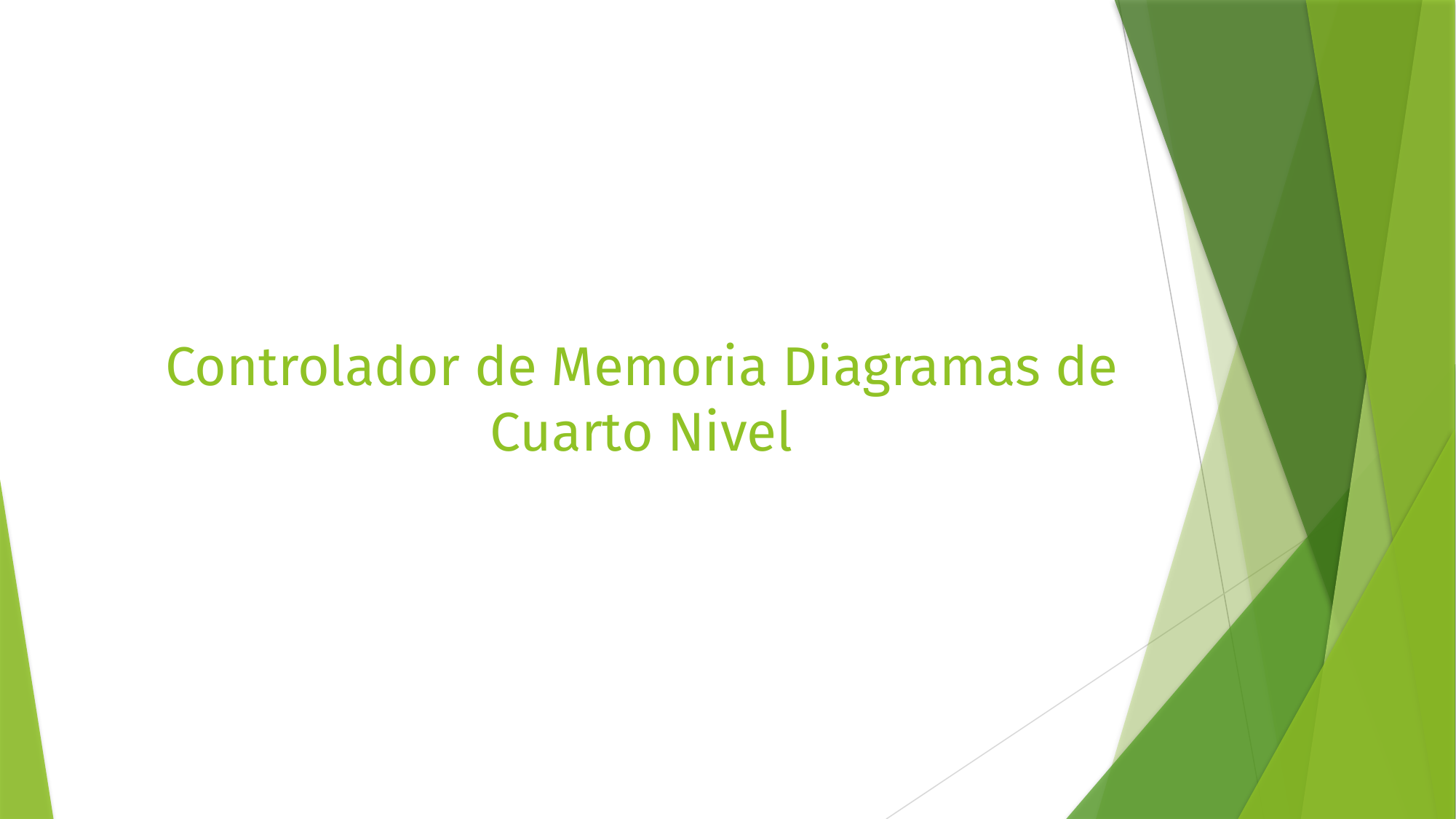

# Controlador de Memoria Diagramas de Cuarto Nivel